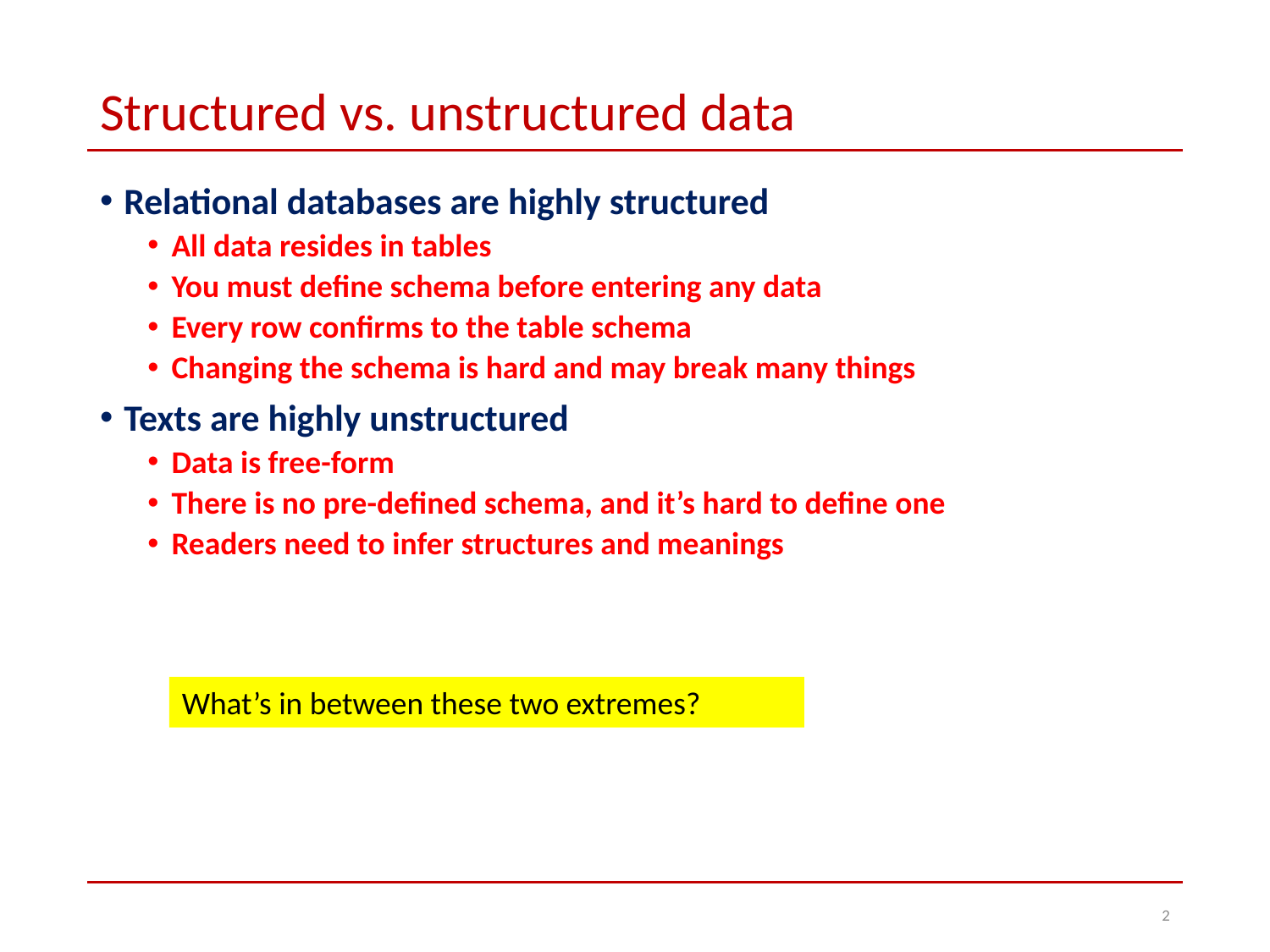

# Structured vs. unstructured data
Relational databases are highly structured
All data resides in tables
You must define schema before entering any data
Every row confirms to the table schema
Changing the schema is hard and may break many things
Texts are highly unstructured
Data is free-form
There is no pre-defined schema, and it’s hard to define one
Readers need to infer structures and meanings
What’s in between these two extremes?
2